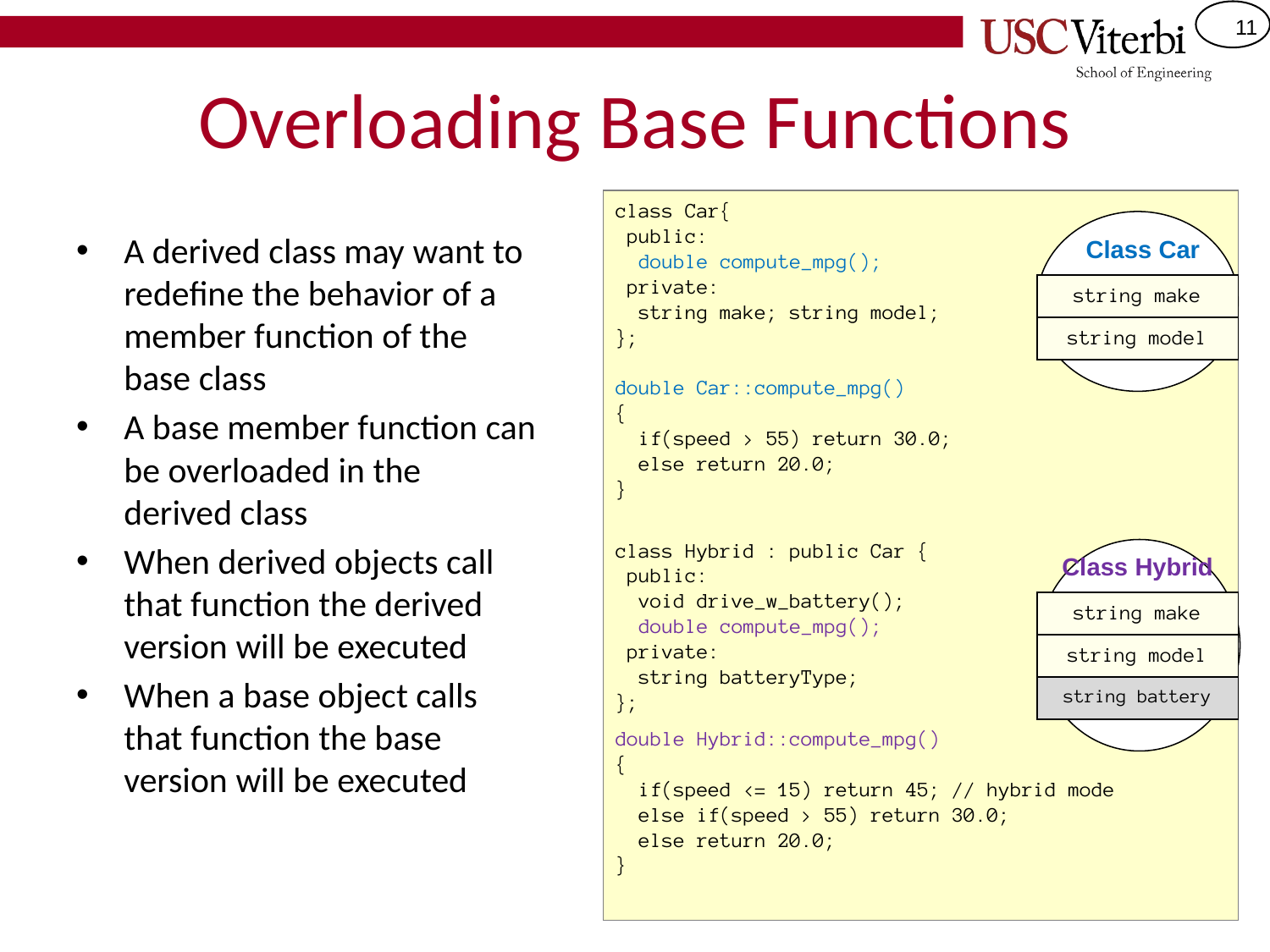

# Overloading Base Functions
class Car{
 public:
  double compute_mpg();
 private:
  string make; string model;
};
double Car::compute_mpg()
{
  if(speed > 55) return 30.0;
  else return 20.0;
}
class Hybrid : public Car {
 public:
  void drive_w_battery();
  double compute_mpg();
 private:
  string batteryType;
};
double Hybrid::compute_mpg()
{
  if(speed <= 15) return 45; // hybrid mode
  else if(speed > 55) return 30.0;
  else return 20.0;
}

A derived class may want to redefine the behavior of a member function of the base class
A base member function can be overloaded in the derived class
When derived objects call that function the derived version will be executed
When a base object calls that function the base version will be executed
Class Car
string make
string model
Class Hybrid

string make
string model
string battery